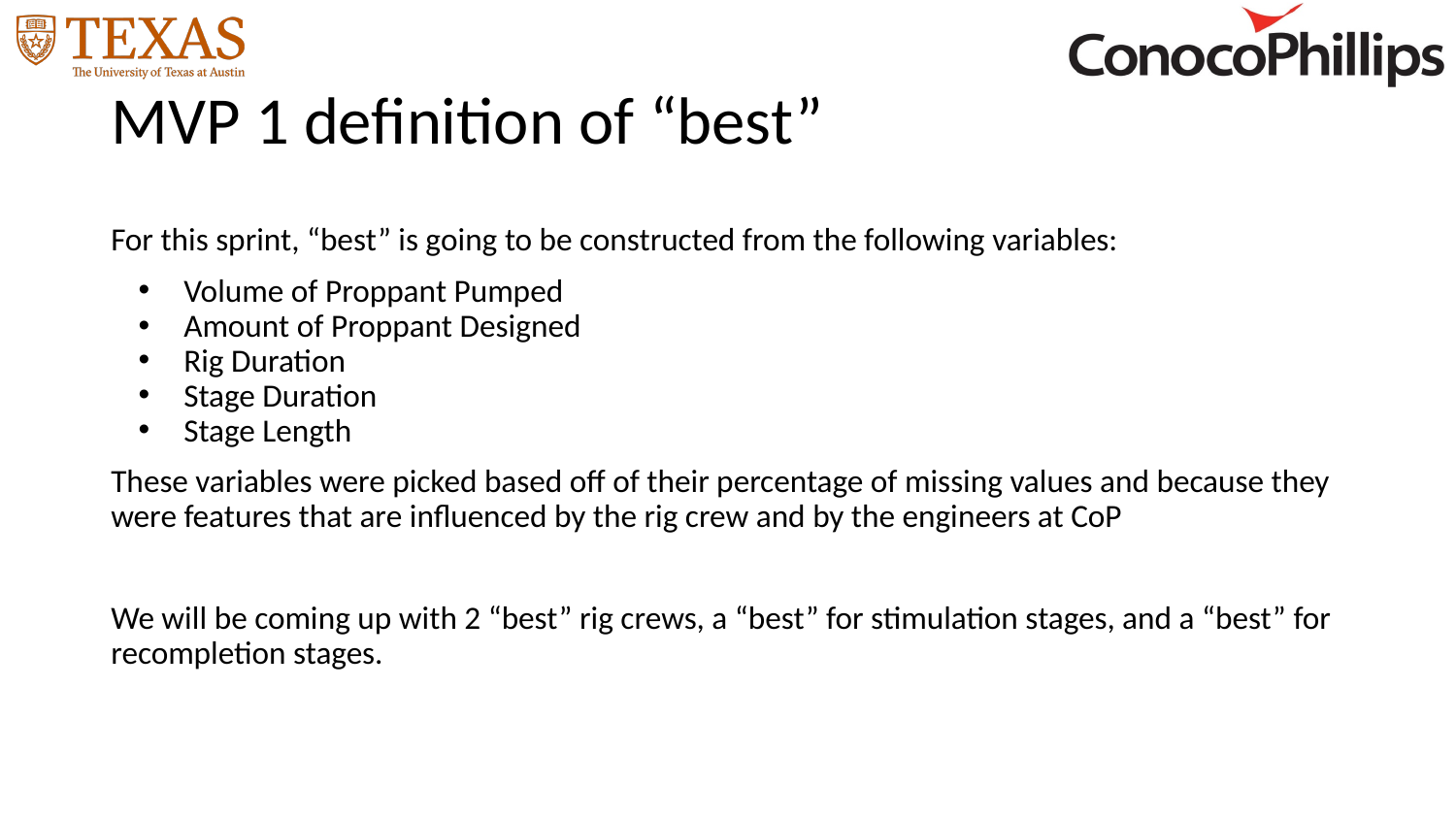

# MVP 1 definition of “best”
For this sprint, “best” is going to be constructed from the following variables:
Volume of Proppant Pumped
Amount of Proppant Designed
Rig Duration
Stage Duration
Stage Length
These variables were picked based off of their percentage of missing values and because they were features that are influenced by the rig crew and by the engineers at CoP

We will be coming up with 2 “best” rig crews, a “best” for stimulation stages, and a “best” for recompletion stages.